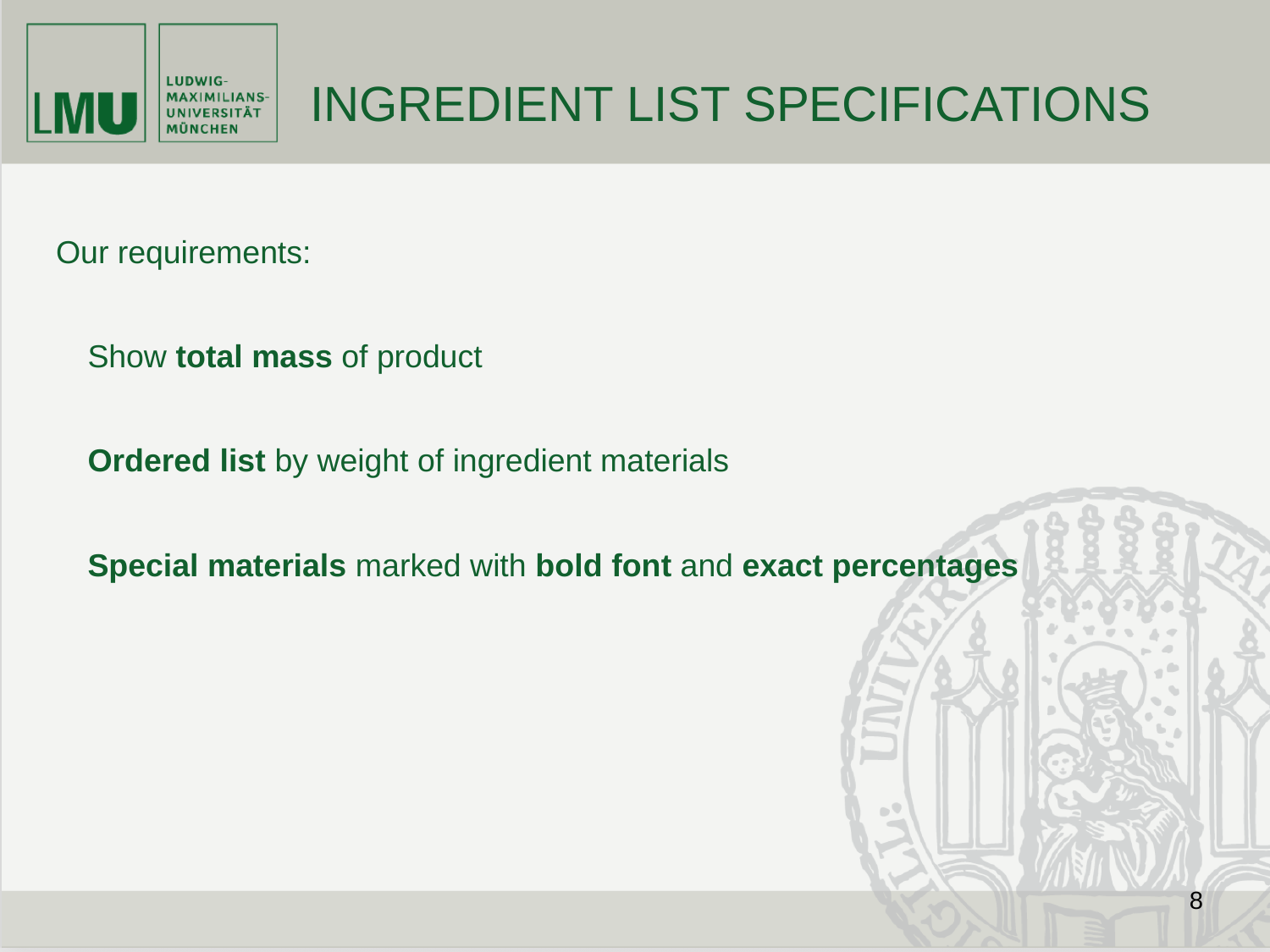

# INGREDIENT LIST SPECIFICATIONS
Our requirements:
Show total mass of product
Ordered list by weight of ingredient materials
Special materials marked with bold font and exact percentages
8